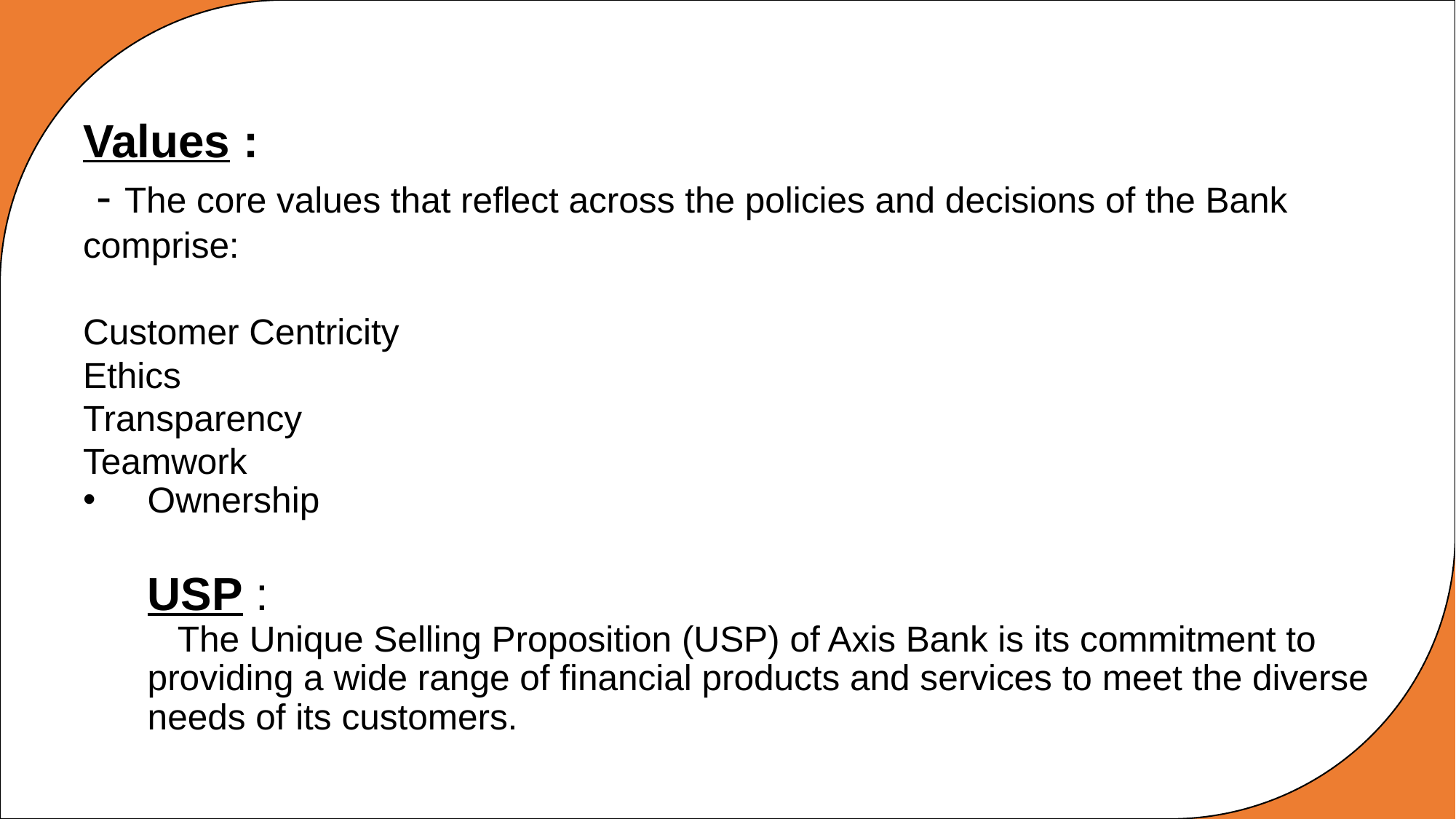

# Values : - The core values that reflect across the policies and decisions of the Bank comprise:

Customer Centricity
Ethics
Transparency
Teamwork
Ownership
USP :
   The Unique Selling Proposition (USP) of Axis Bank is its commitment to providing a wide range of financial products and services to meet the diverse needs of its customers.